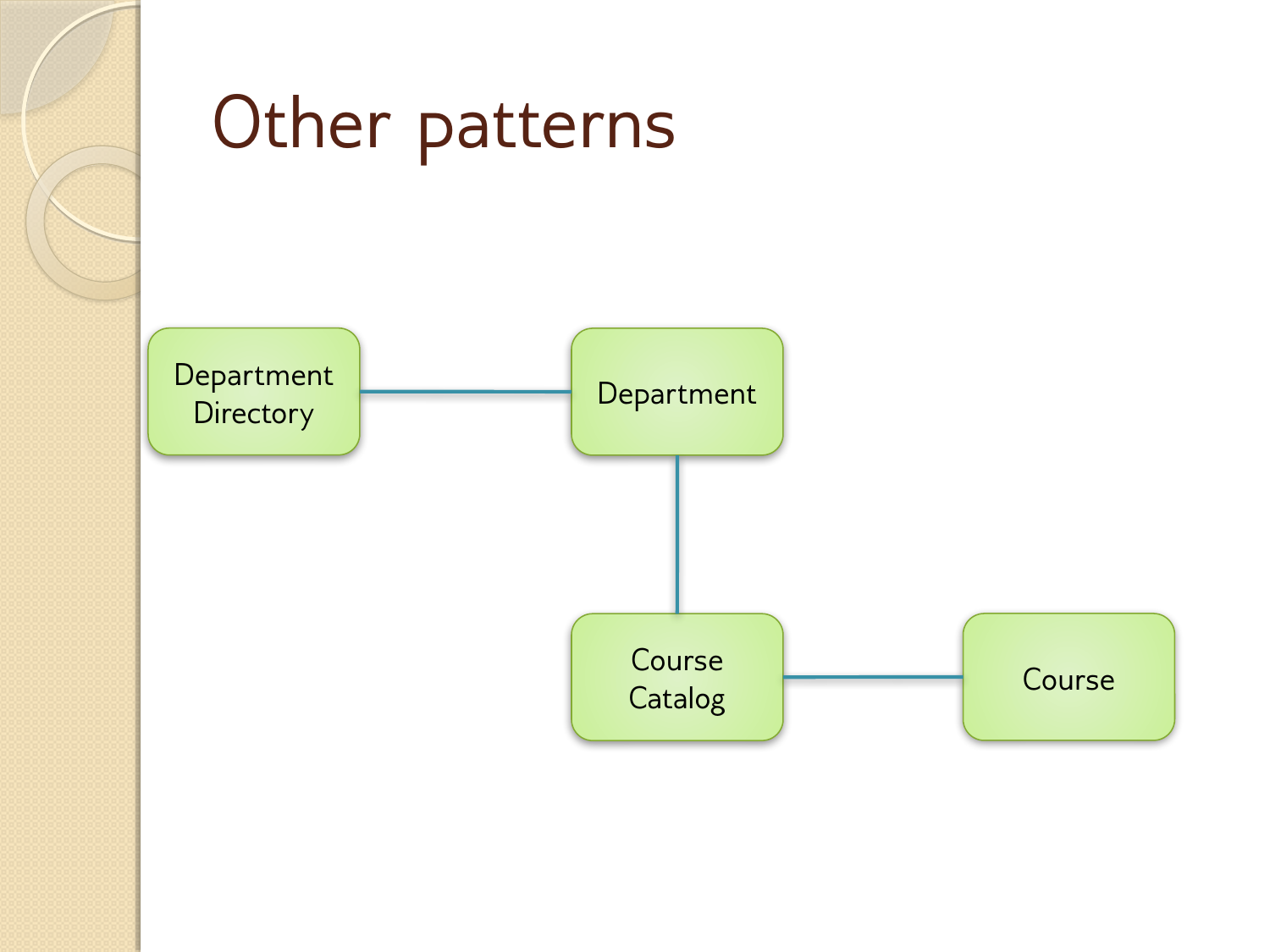

# Other patterns
Department Directory
Department
Course
Course Catalog